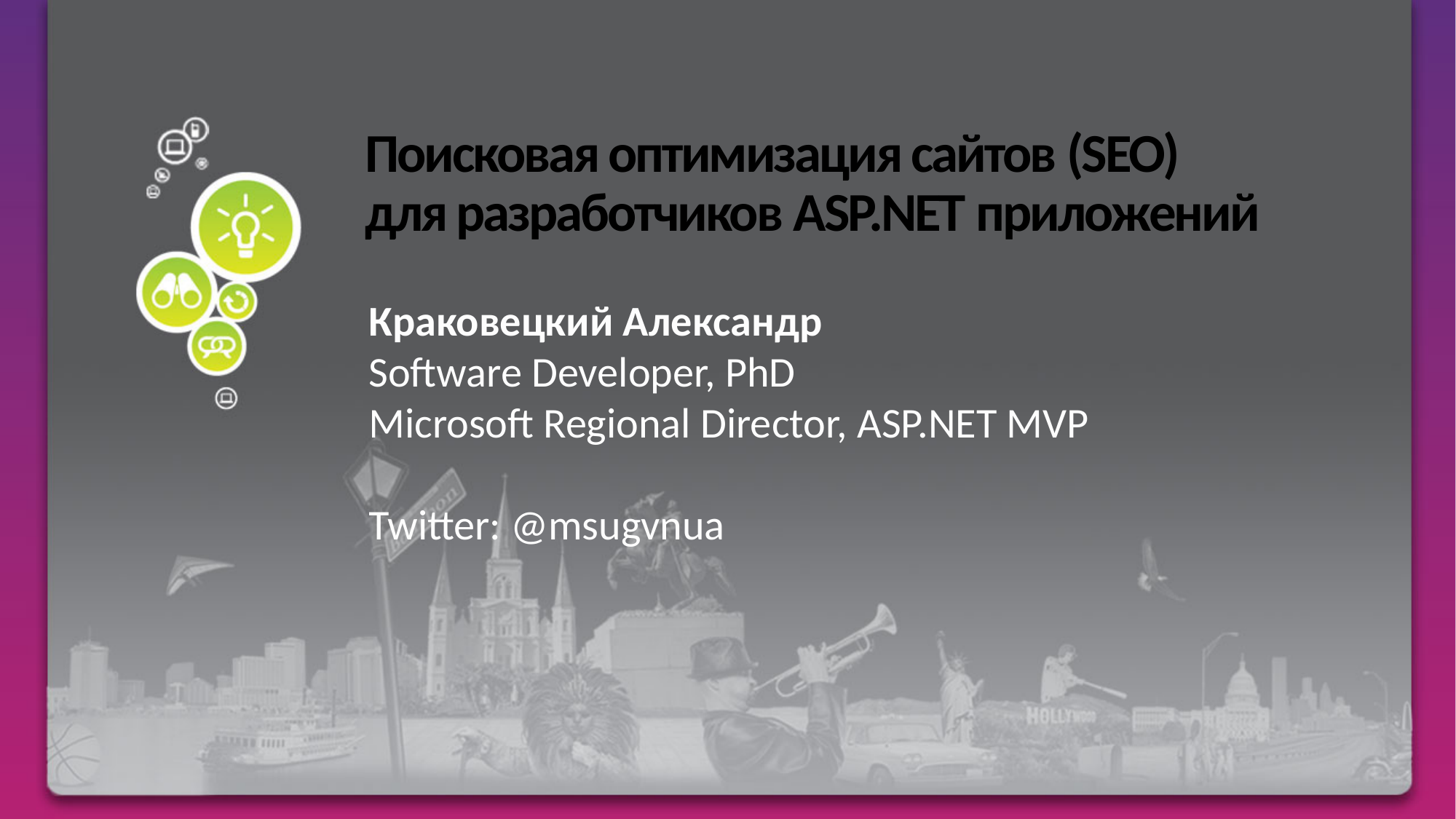

# Поисковая оптимизация сайтов (SEO) для разработчиков ASP.NET приложений

Краковецкий Александр
Software Developer, PhD
Microsoft Regional Director, ASP.NET MVP

Twitter: @msugvnua